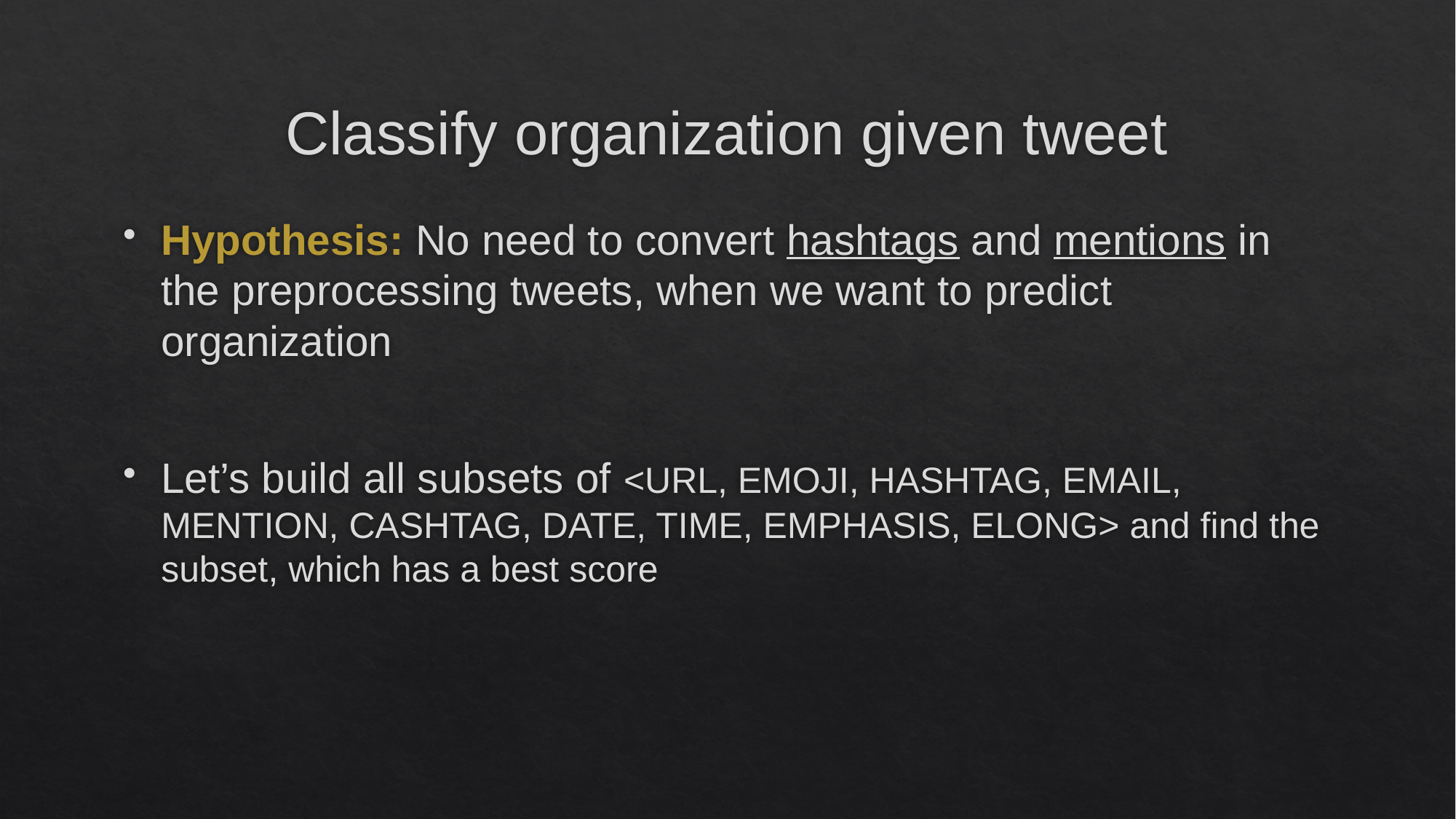

# Classify organization given tweet
Hypothesis: No need to convert hashtags and mentions in the preprocessing tweets, when we want to predict organization

Let’s build all subsets of <URL, EMOJI, HASHTAG, EMAIL, MENTION, CASHTAG, DATE, TIME, EMPHASIS, ELONG> and find the subset, which has a best score